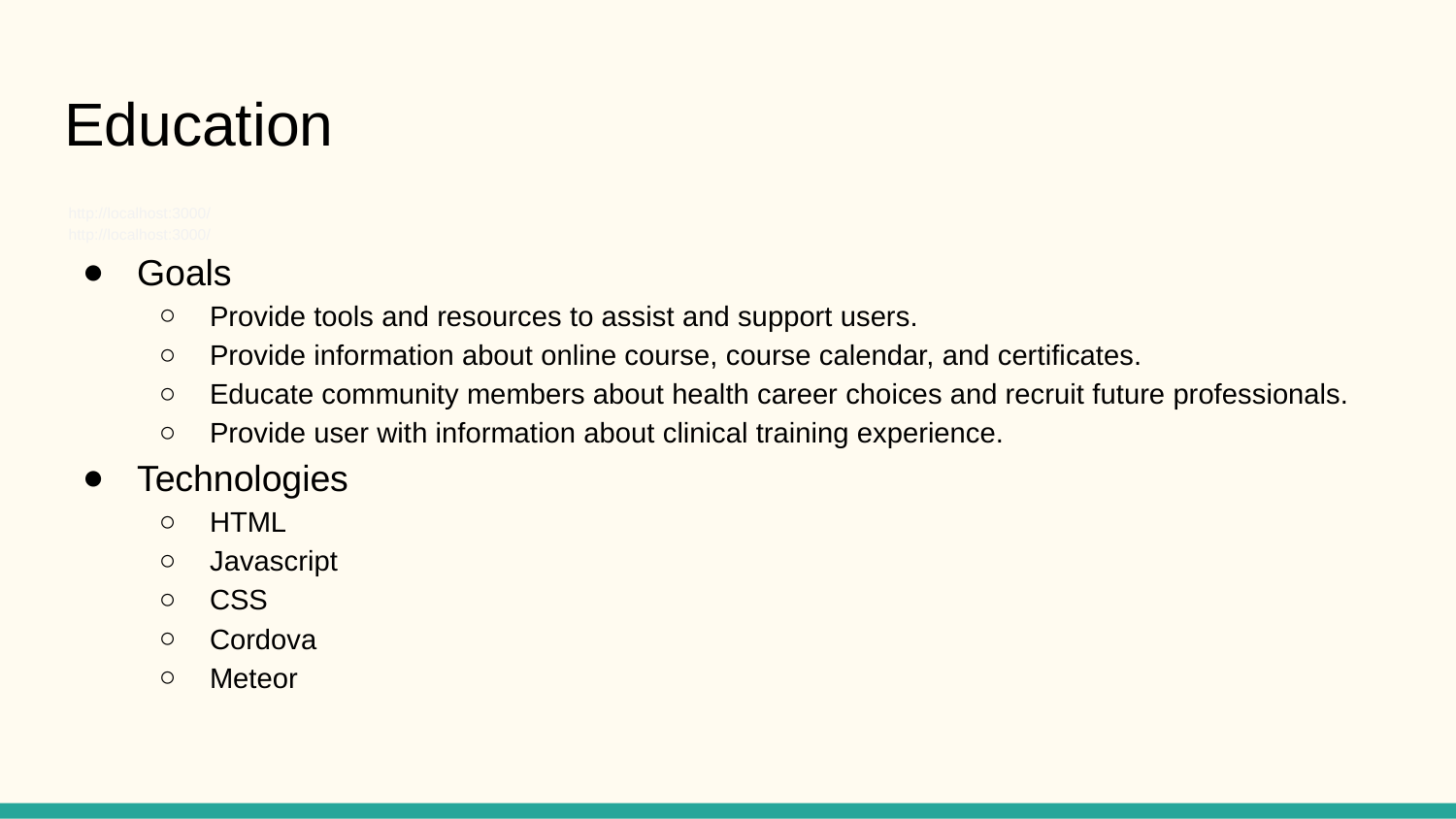

# Education
 http://localhost:3000/
 http://localhost:3000/
Goals
Provide tools and resources to assist and support users.
Provide information about online course, course calendar, and certificates.
Educate community members about health career choices and recruit future professionals.
Provide user with information about clinical training experience.
Technologies
HTML
Javascript
CSS
Cordova
Meteor